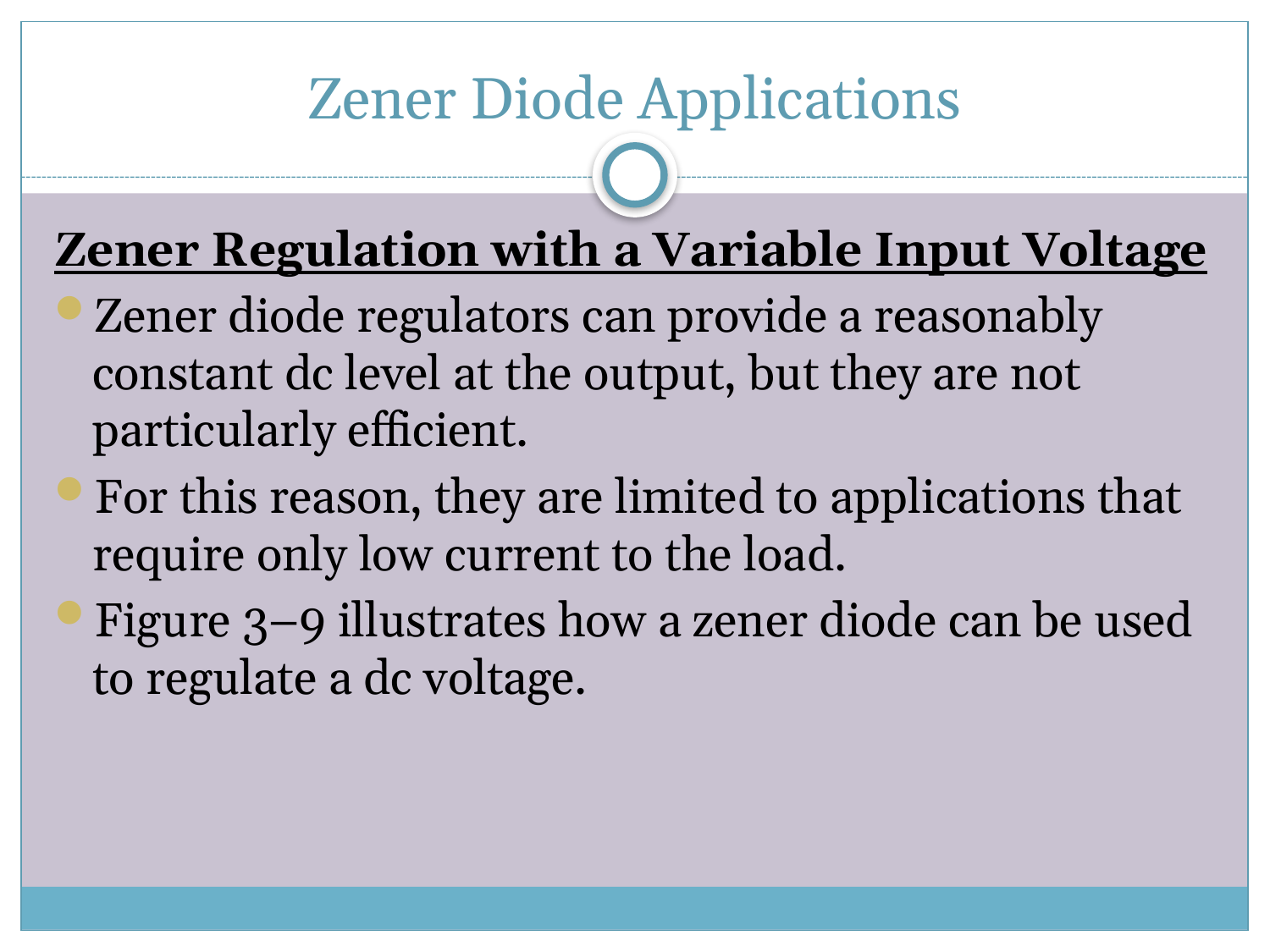

# Zener Diode Applications
Zener Regulation with a Variable Input Voltage
Zener diode regulators can provide a reasonably constant dc level at the output, but they are not particularly efficient.
For this reason, they are limited to applications that require only low current to the load.
Figure 3–9 illustrates how a zener diode can be used to regulate a dc voltage.